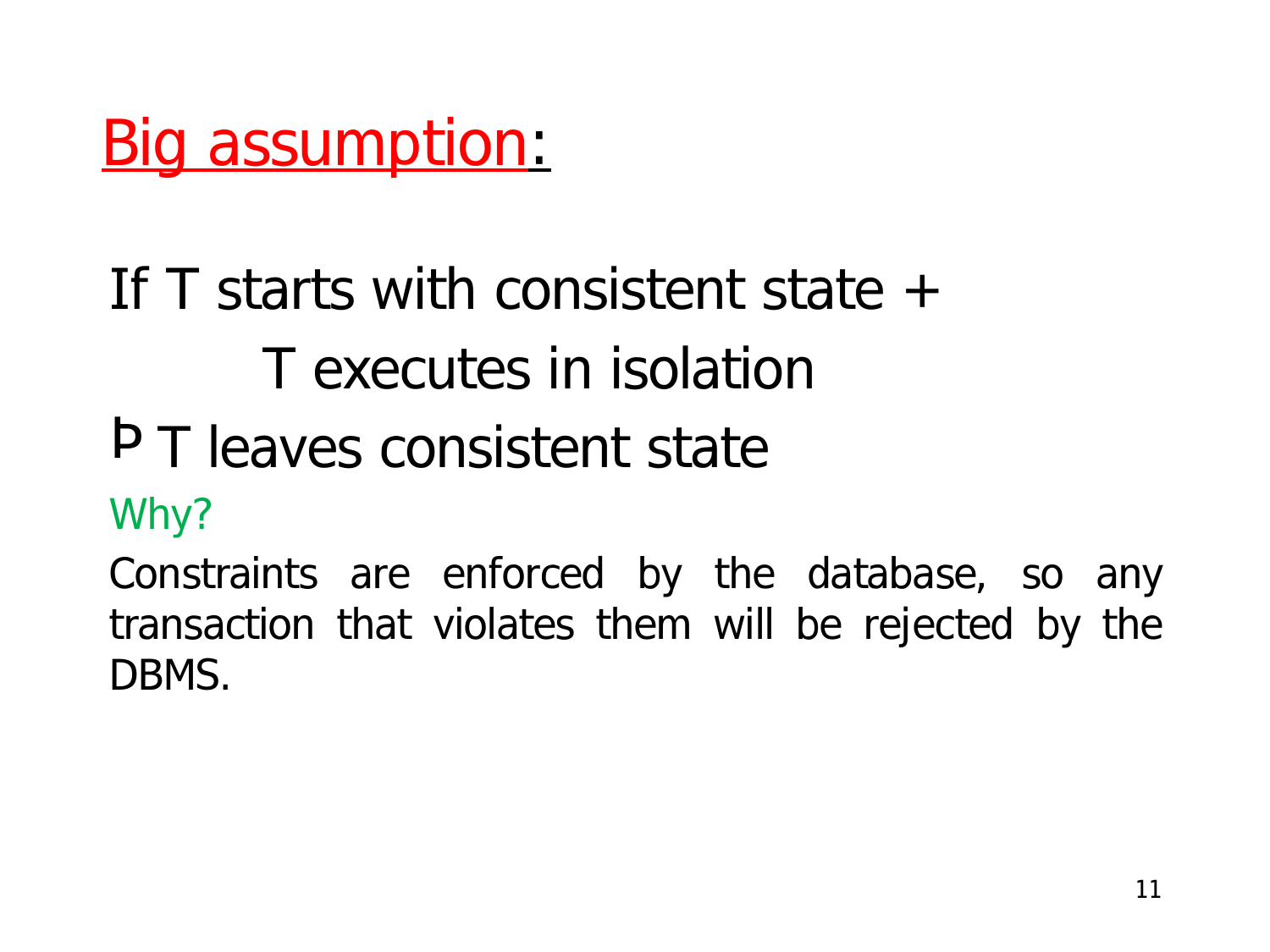

# Big assumption:
If T starts with consistent state +
	      T executes in isolation
T leaves consistent state
Why?
Constraints are enforced by the database, so any transaction that violates them will be rejected by the DBMS.

11